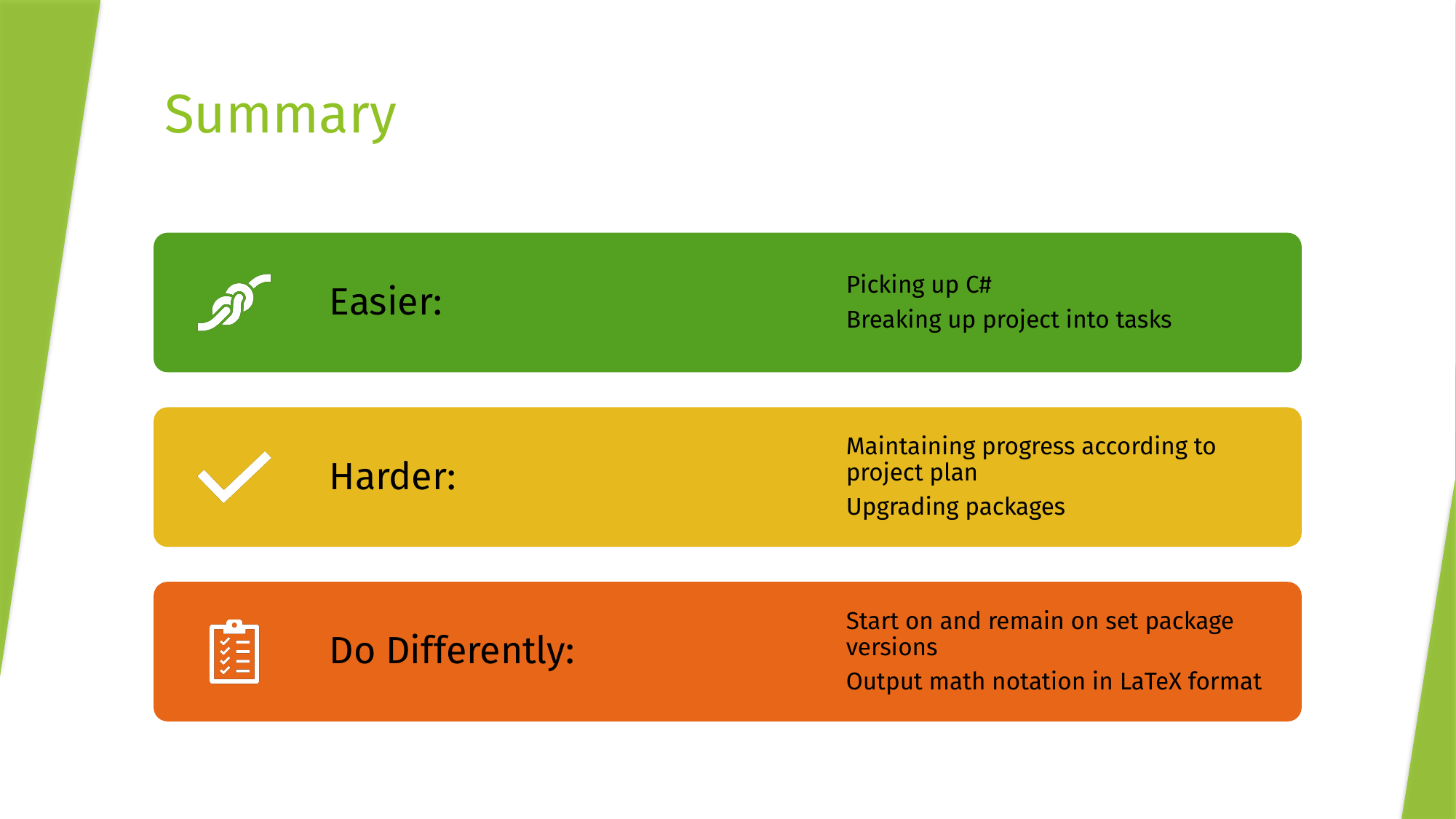

# Summary
Easier:
Picking up C#
Breaking up project into tasks
Harder:
Maintaining progress according to project plan
Upgrading packages
Do Differently:
Start on and remain on set package versions
Output math notation in LaTeX format